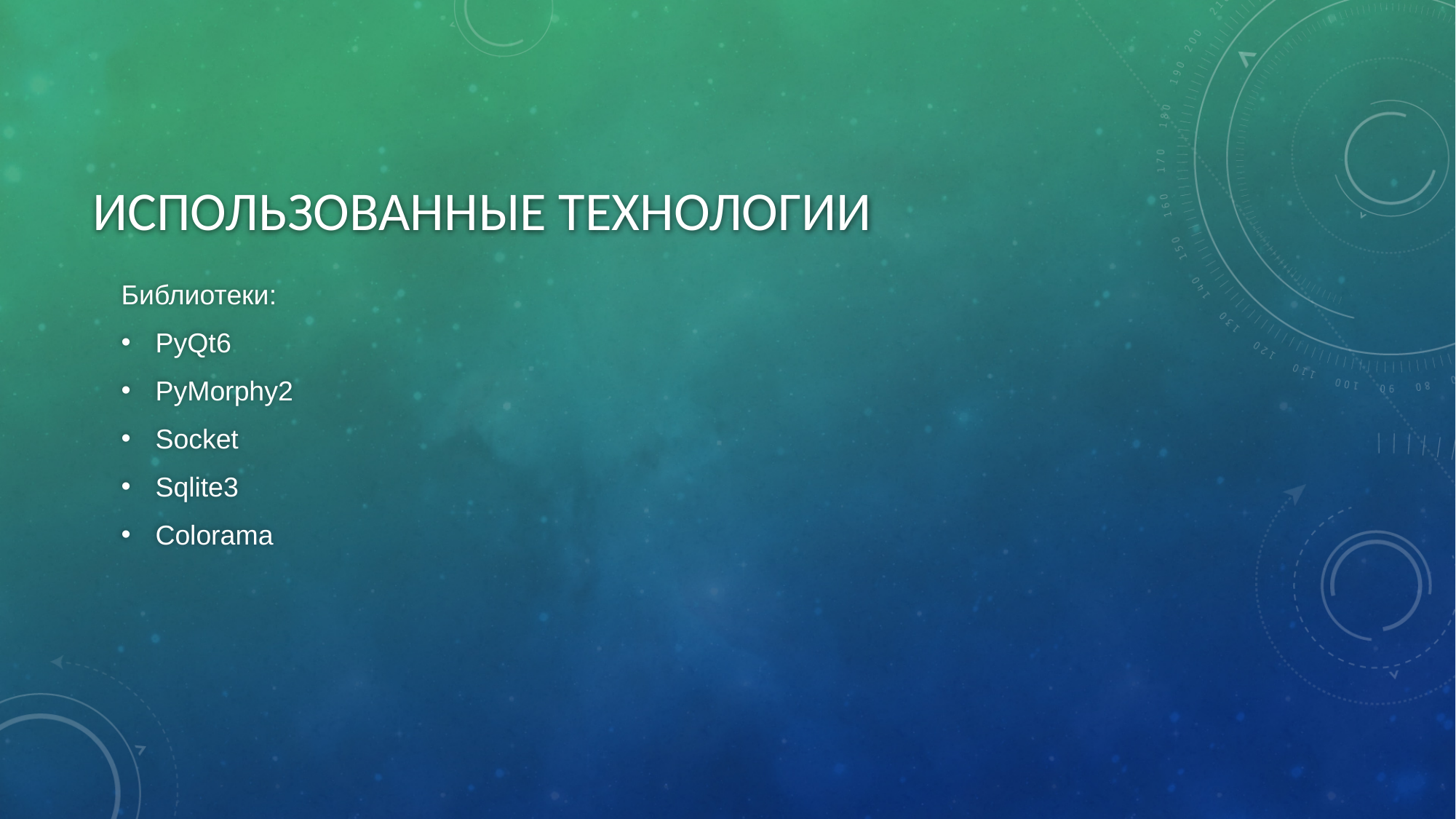

# Использованные технологии
Библиотеки:
PyQt6
PyMorphy2
Socket
Sqlite3
Colorama